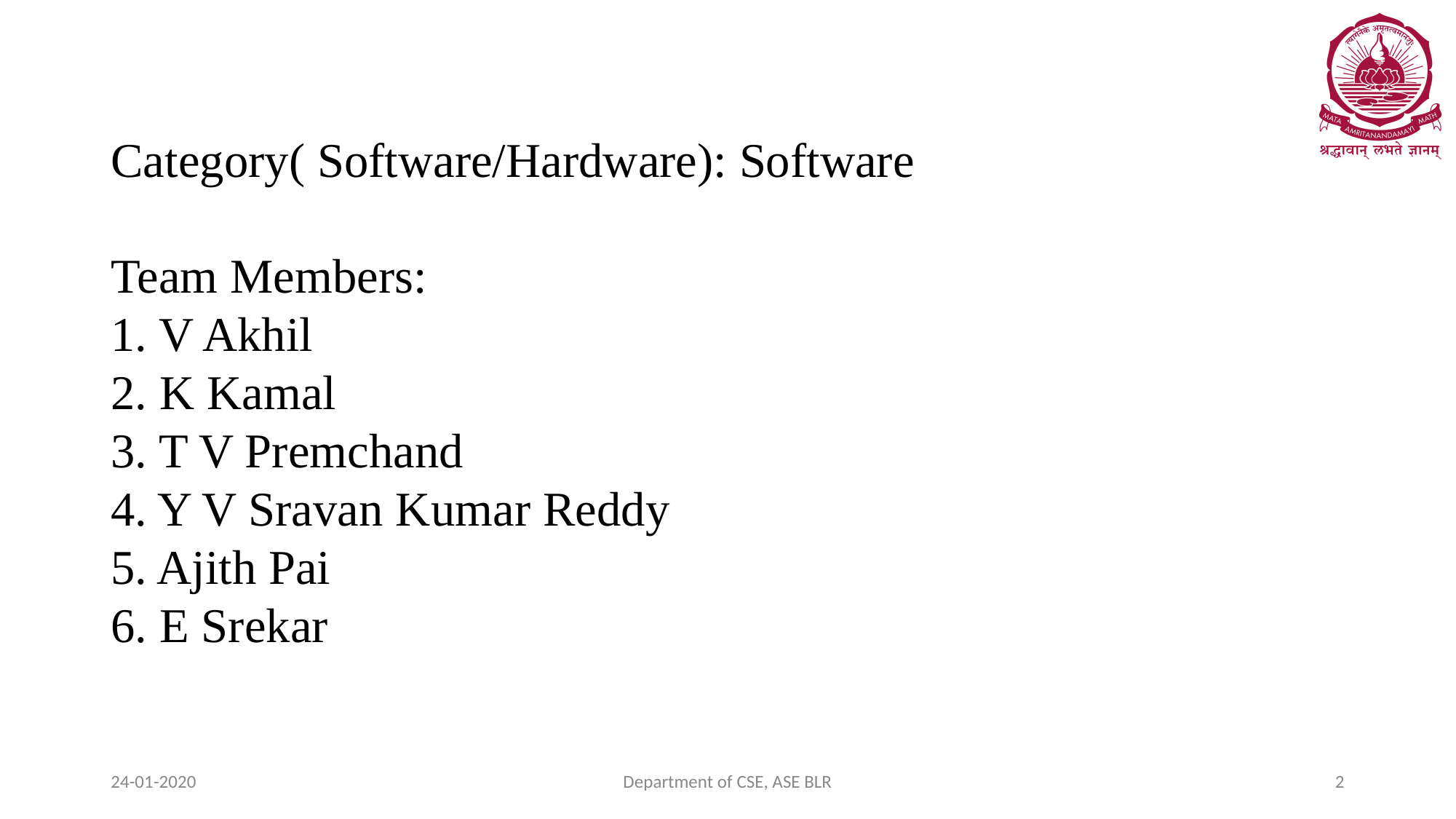

Category( Software/Hardware): Software

Team Members:
1. V Akhil
2. K Kamal
3. T V Premchand
4. Y V Sravan Kumar Reddy
5. Ajith Pai
6. E Srekar
24-01-2020
Department of CSE, ASE BLR
2